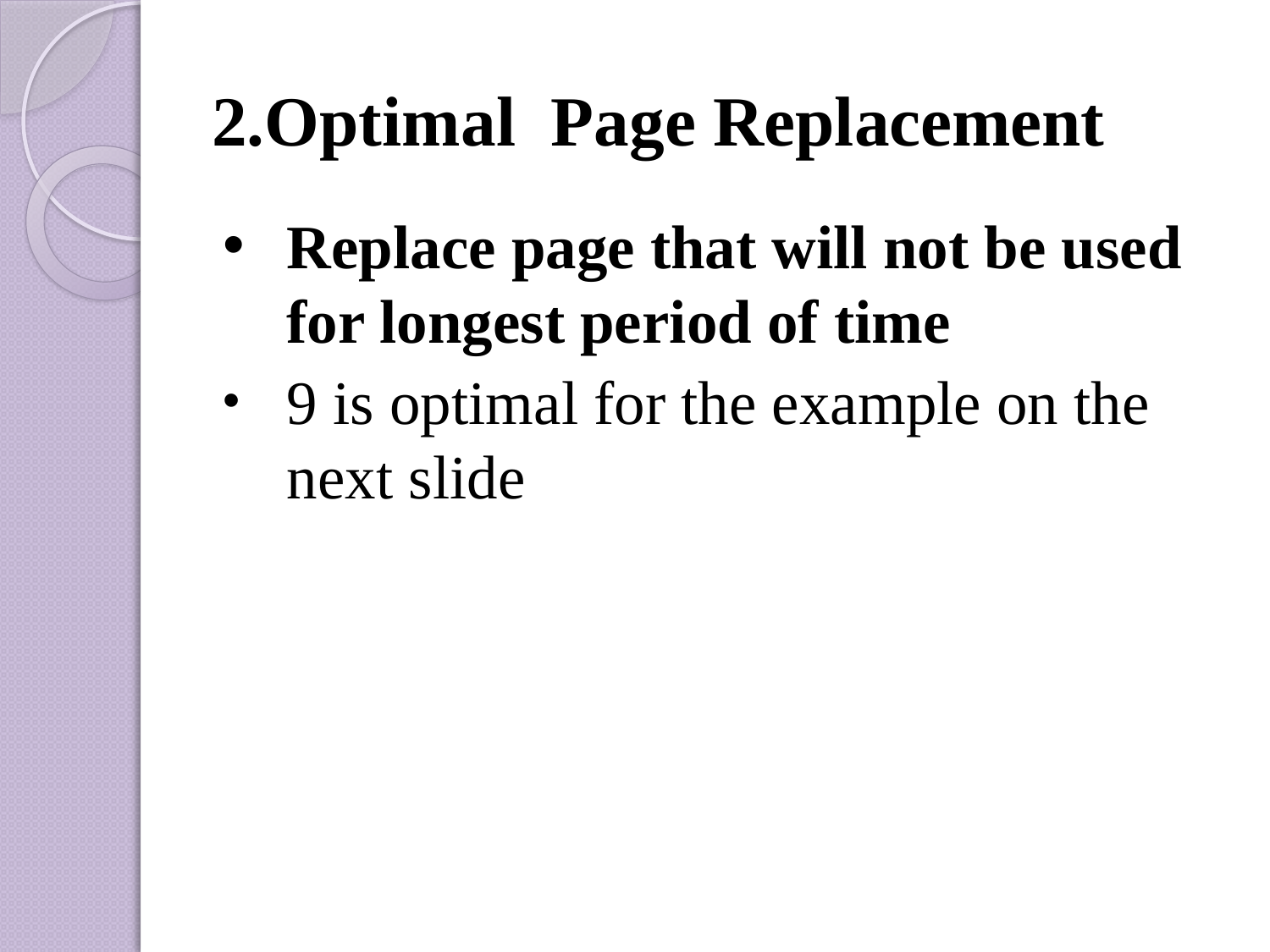

# 2.Optimal  Page Replacement
Replace page that will not be used for longest period of time
9 is optimal for the example on the next slide